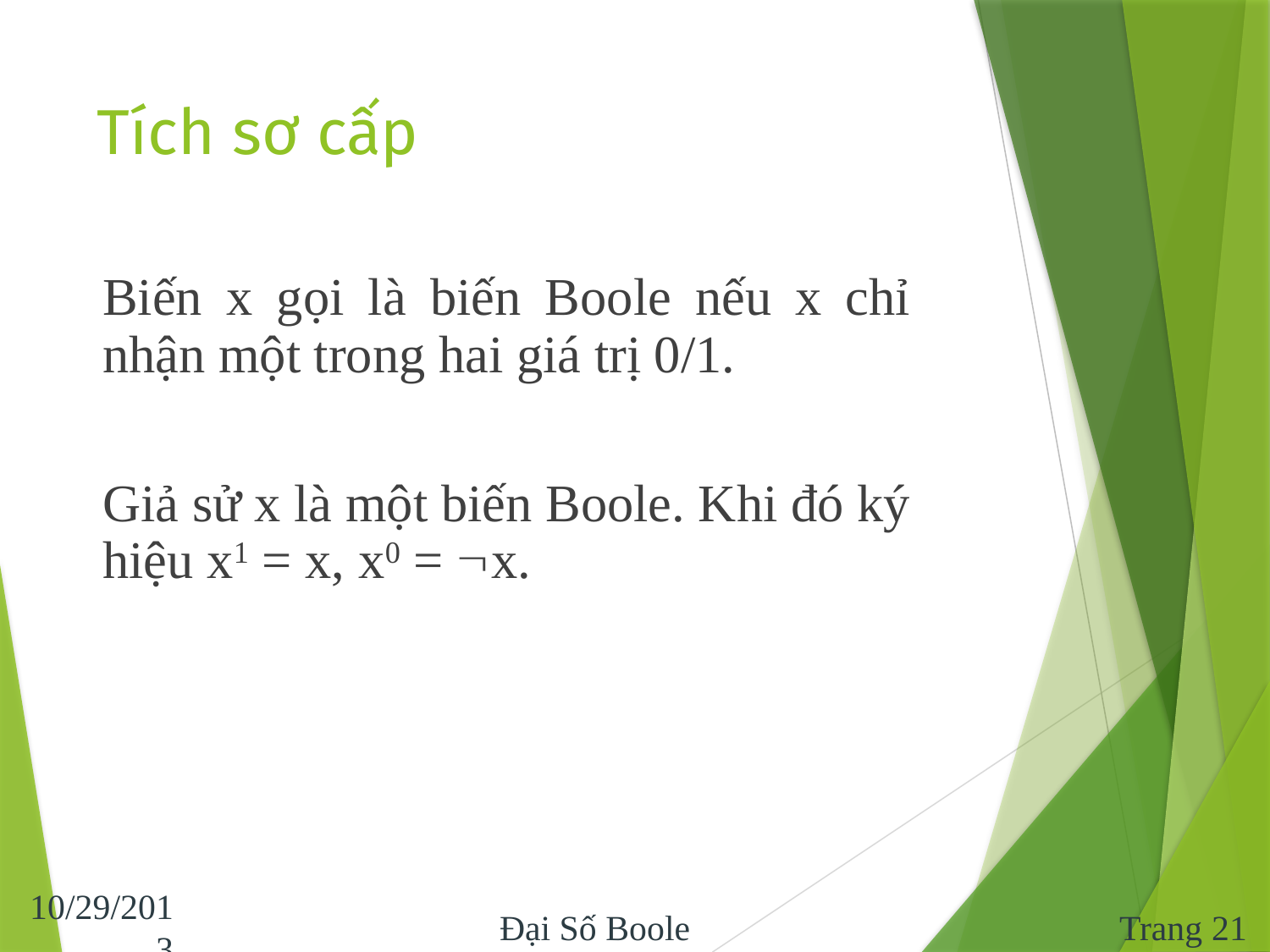

# Tích sơ cấp
	Biến x gọi là biến Boole nếu x chỉ nhận một trong hai giá trị 0/1.

	Giả sử x là một biến Boole. Khi đó ký hiệu x1 = x, x0 = ¬x.

Trang 21
10/29/2013
Đại Số Boole